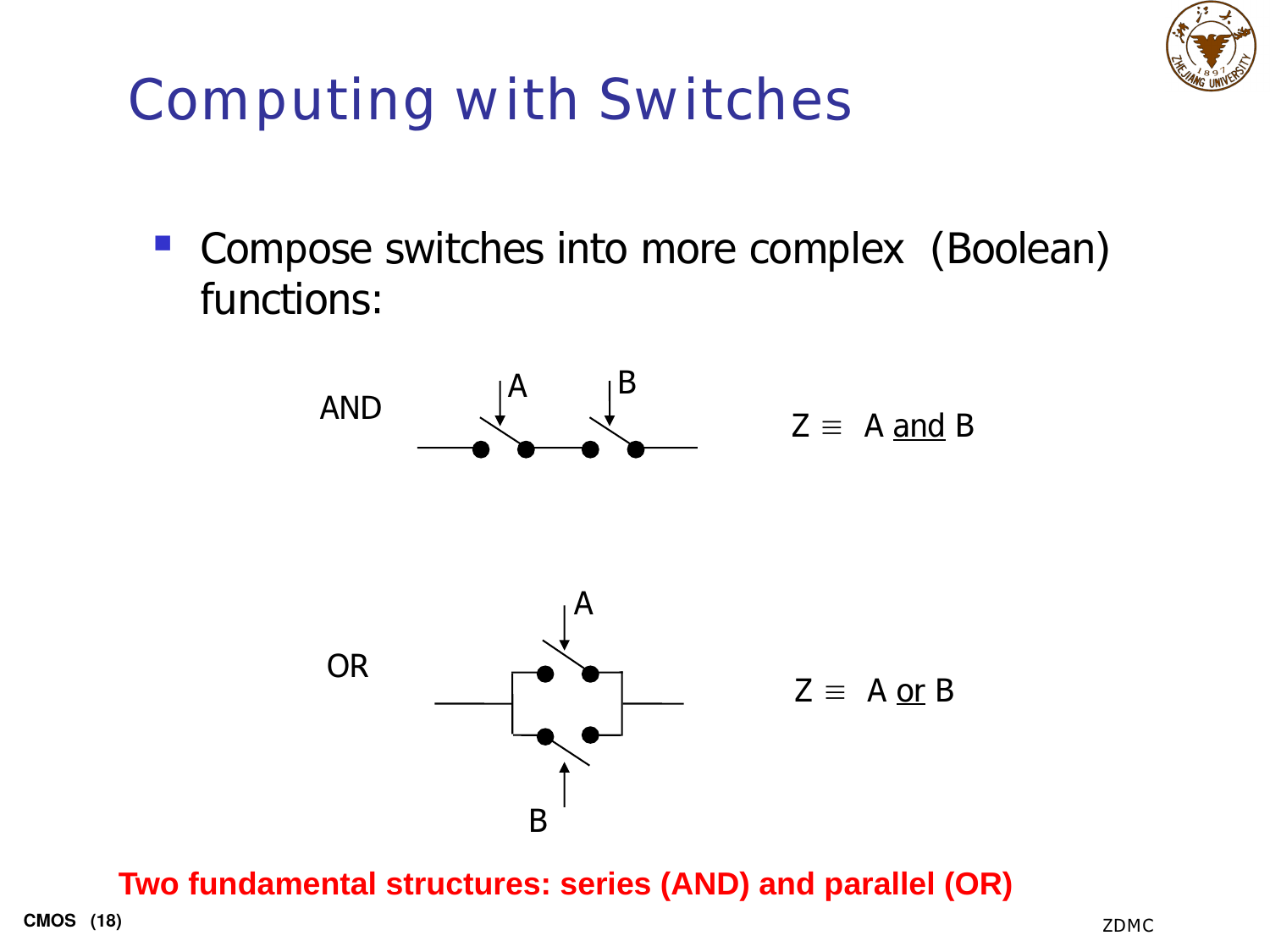

# Computing with Switches
Compose switches into more complex  (Boolean) functions:
B
A
AND

Z ≡  A and B

A

OR

Z ≡  A or B

B
Two fundamental structures: series (AND) and parallel (OR)